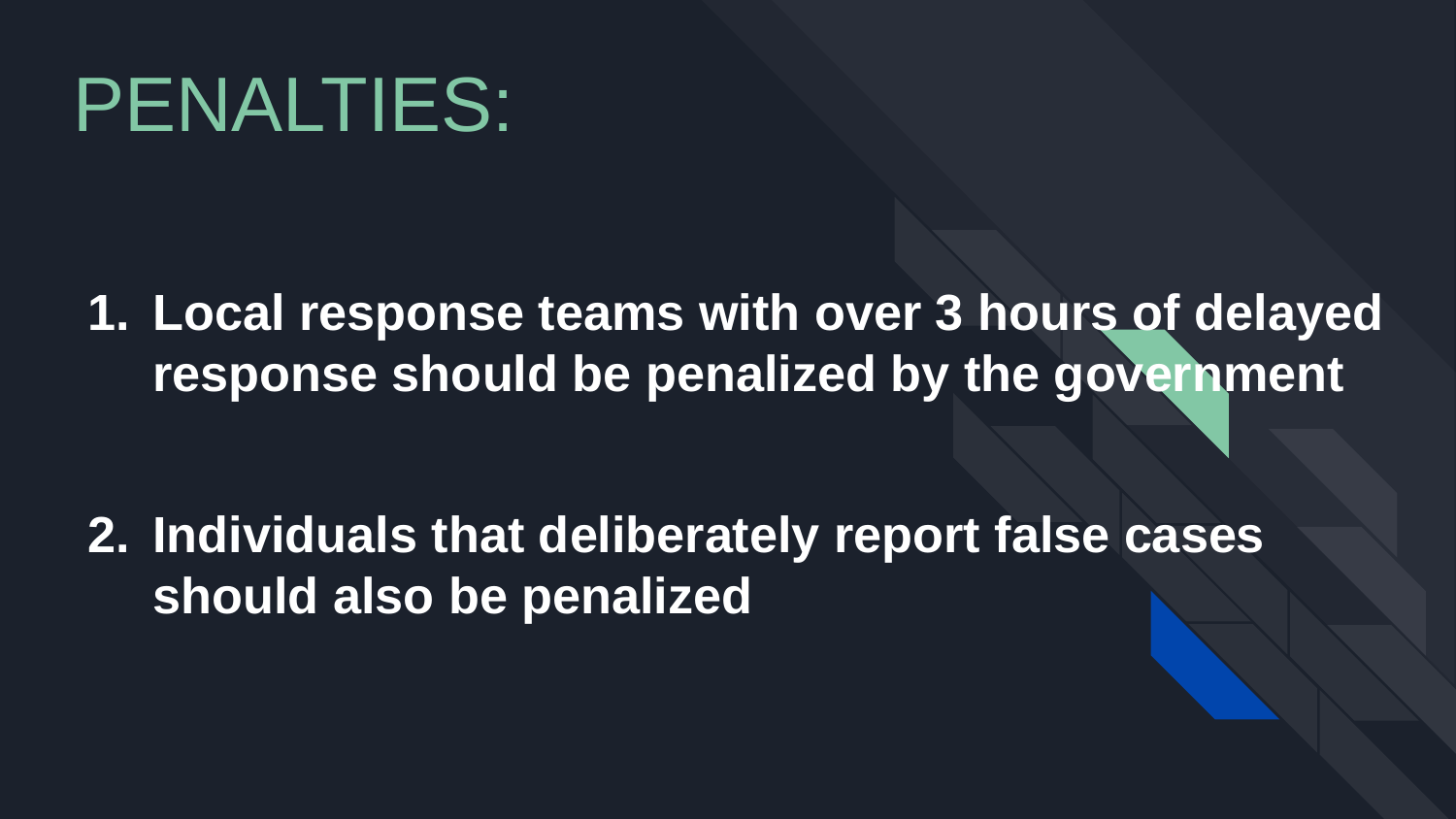

# PENALTIES:

Local response teams with over 3 hours of delayed response should be penalized by the government

Individuals that deliberately report false cases should also be penalized